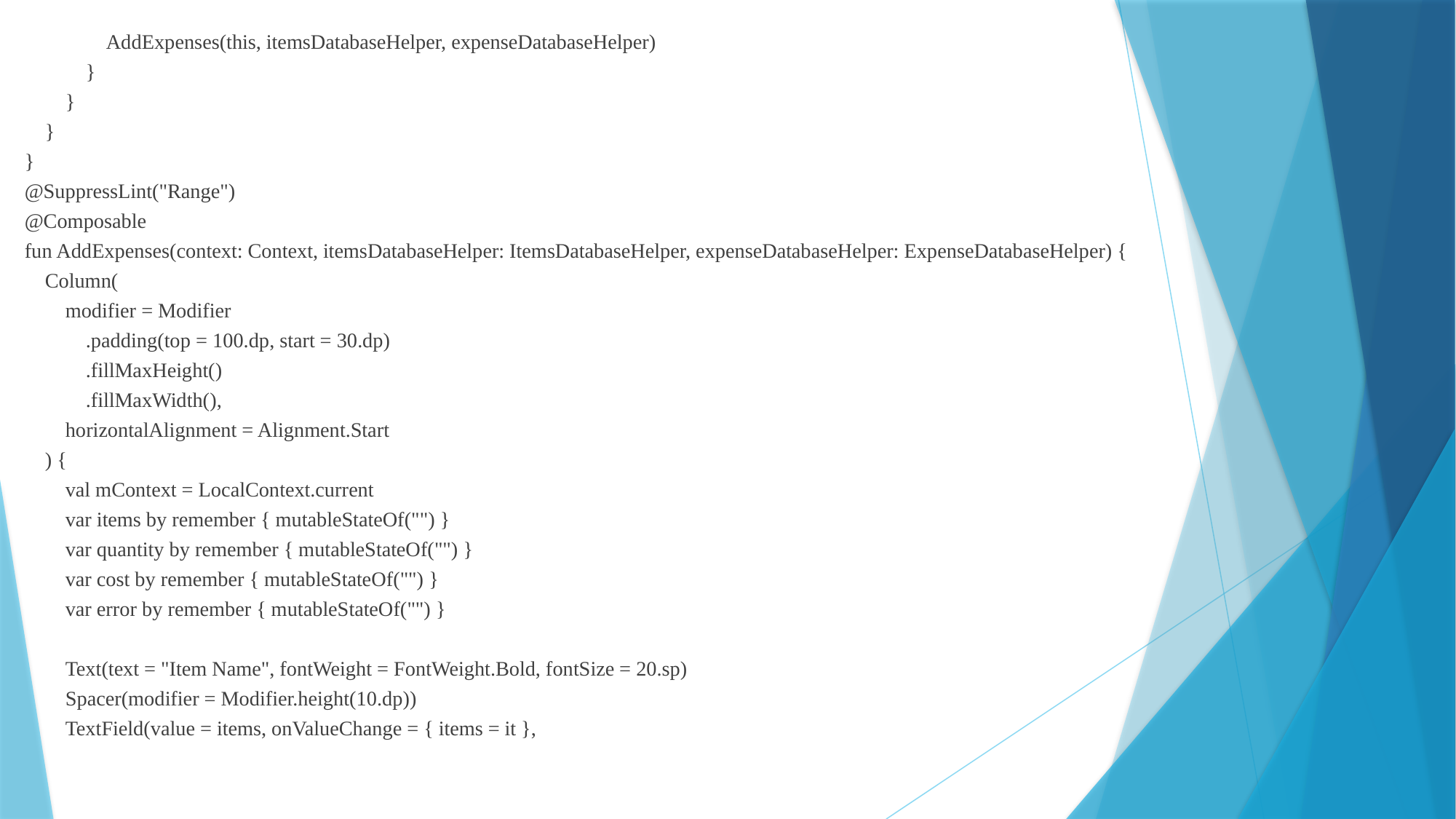

AddExpenses(this, itemsDatabaseHelper, expenseDatabaseHelper)
            }
        }
    }
}
@SuppressLint("Range")
@Composable
fun AddExpenses(context: Context, itemsDatabaseHelper: ItemsDatabaseHelper, expenseDatabaseHelper: ExpenseDatabaseHelper) {
    Column(
        modifier = Modifier
            .padding(top = 100.dp, start = 30.dp)
            .fillMaxHeight()
            .fillMaxWidth(),
        horizontalAlignment = Alignment.Start
    ) {
        val mContext = LocalContext.current
        var items by remember { mutableStateOf("") }
        var quantity by remember { mutableStateOf("") }
        var cost by remember { mutableStateOf("") }
        var error by remember { mutableStateOf("") }

        Text(text = "Item Name", fontWeight = FontWeight.Bold, fontSize = 20.sp)
        Spacer(modifier = Modifier.height(10.dp))
        TextField(value = items, onValueChange = { items = it },